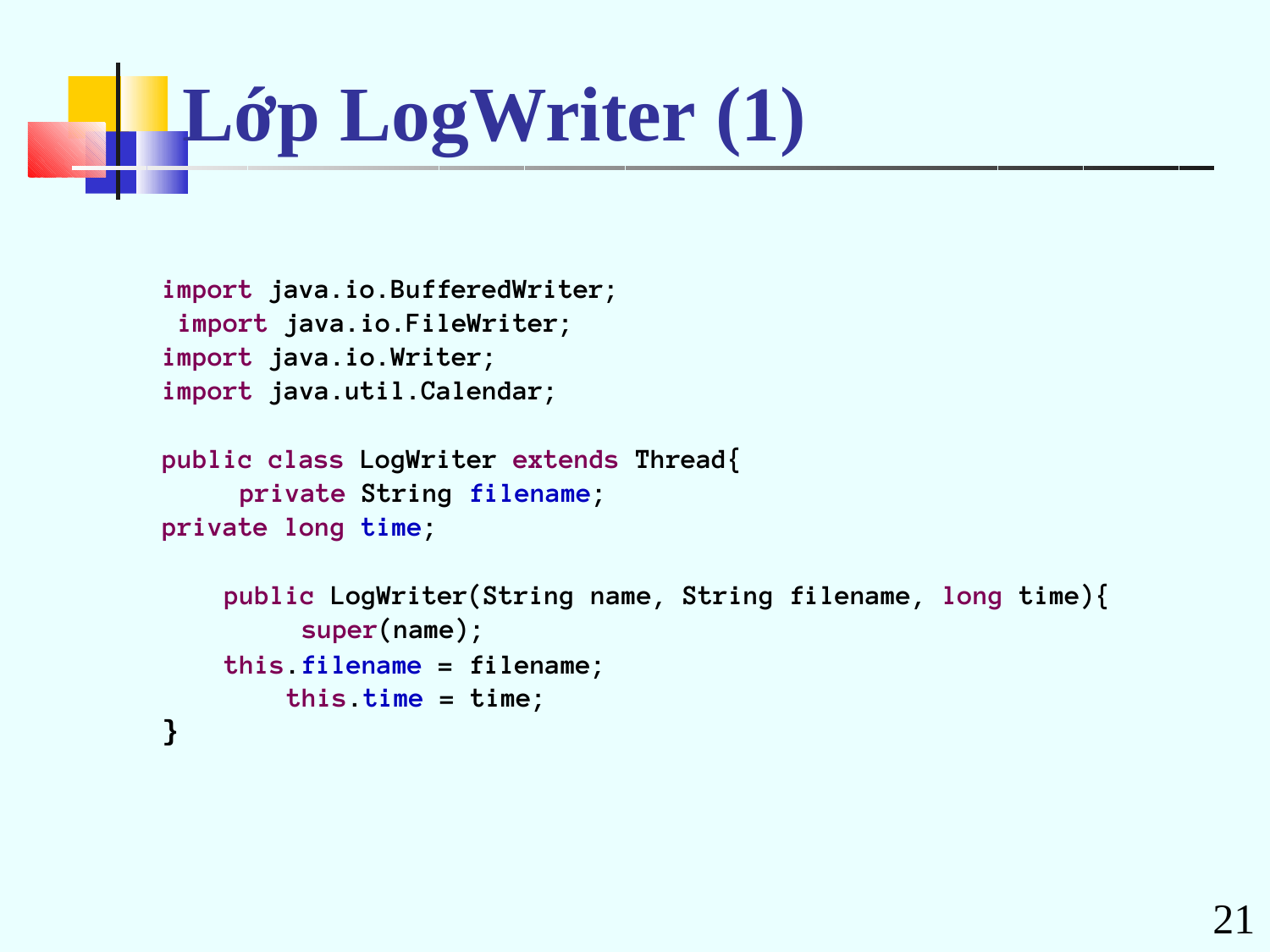

# Lớp LogWriter (1)

import java.io.BufferedWriter;  import java.io.FileWriter;  import java.io.Writer;
import java.util.Calendar;

public class LogWriter extends Thread{  private String filename;
private long time;

public LogWriter(String name, String filename, long time){  super(name);
this.filename = filename;  this.time = time;
}
21